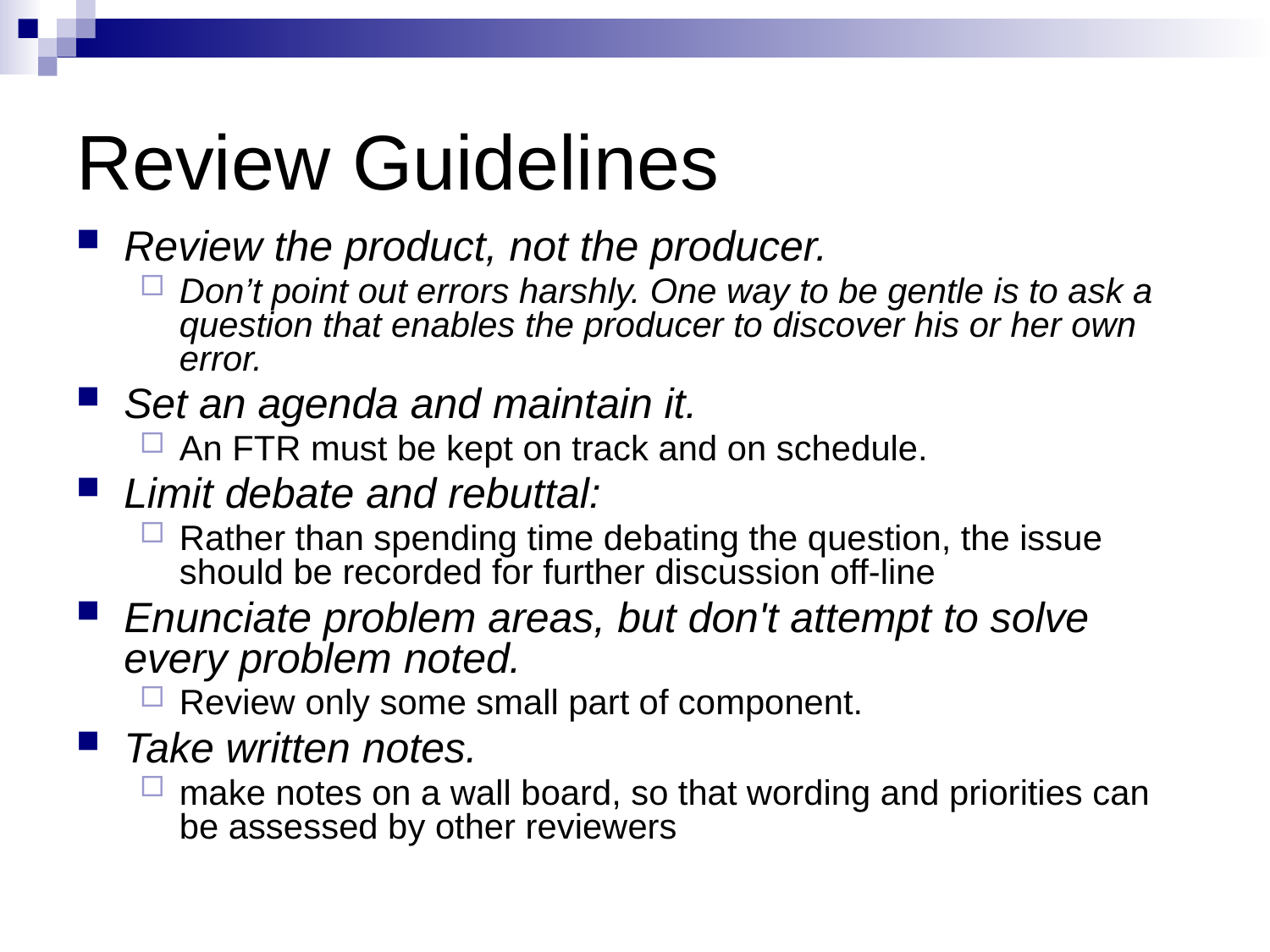

# Review Guidelines
Review the product, not the producer.
Don’t point out errors harshly. One way to be gentle is to ask a question that enables the producer to discover his or her own error.
Set an agenda and maintain it.
An FTR must be kept on track and on schedule.
Limit debate and rebuttal:
Rather than spending time debating the question, the issue should be recorded for further discussion off-line
Enunciate problem areas, but don't attempt to solve every problem noted.
Review only some small part of component.
Take written notes.
make notes on a wall board, so that wording and priorities can be assessed by other reviewers